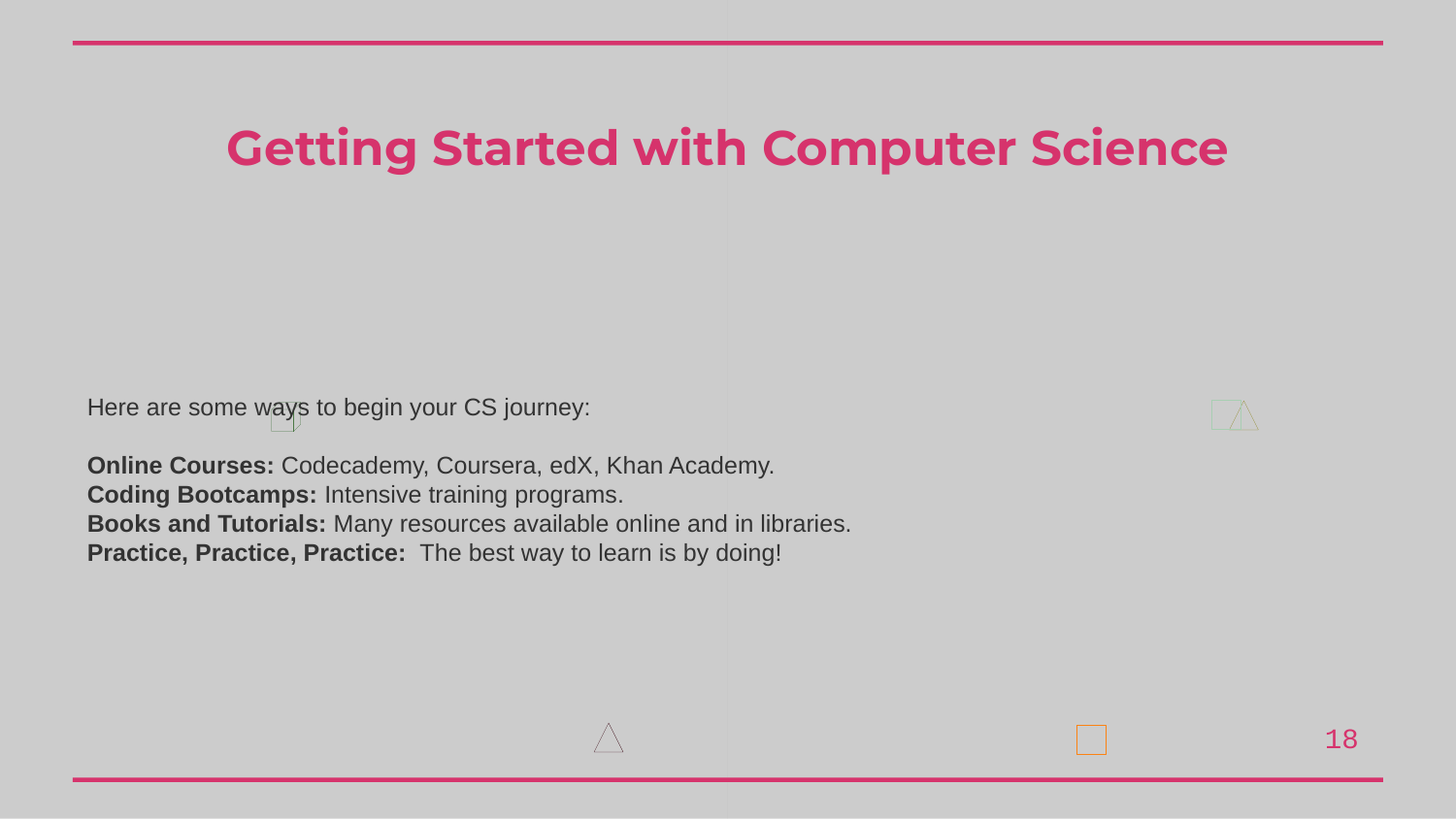

Getting Started with Computer Science
Here are some ways to begin your CS journey:

Online Courses: Codecademy, Coursera, edX, Khan Academy.
Coding Bootcamps: Intensive training programs.
Books and Tutorials: Many resources available online and in libraries.
Practice, Practice, Practice:  The best way to learn is by doing!

18